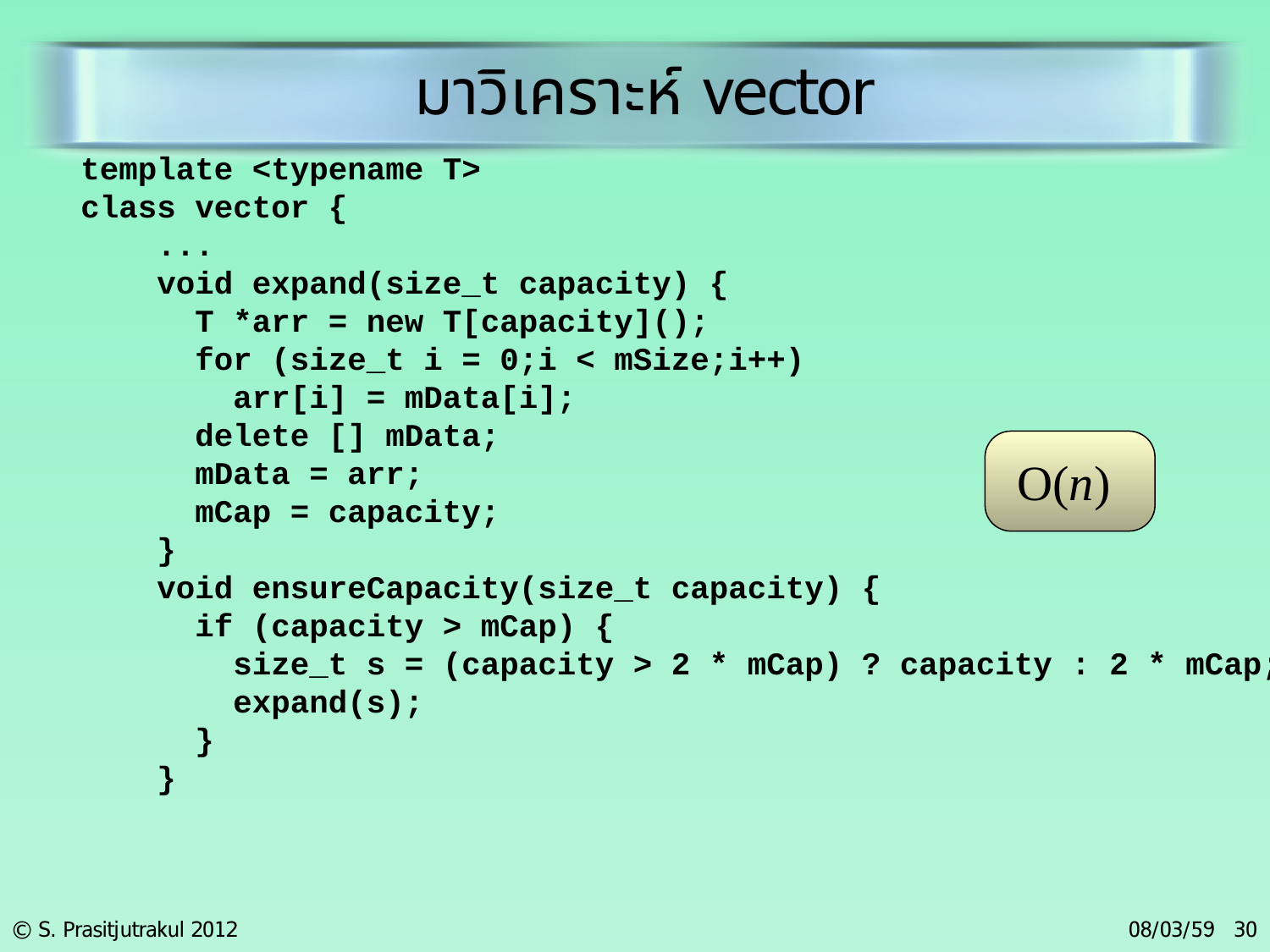

มาวิเคราะห์ vector
template <typename T>
class vector {
    ...
    void expand(size_t capacity) {
      T *arr = new T[capacity]();
      for (size_t i = 0;i < mSize;i++)
        arr[i] = mData[i];
      delete [] mData;
      mData = arr;
      mCap = capacity;
    }
    void ensureCapacity(size_t capacity) {
      if (capacity > mCap) {
        size_t s = (capacity > 2 * mCap) ? capacity : 2 * mCap;
        expand(s);
      }
    }
O(n)